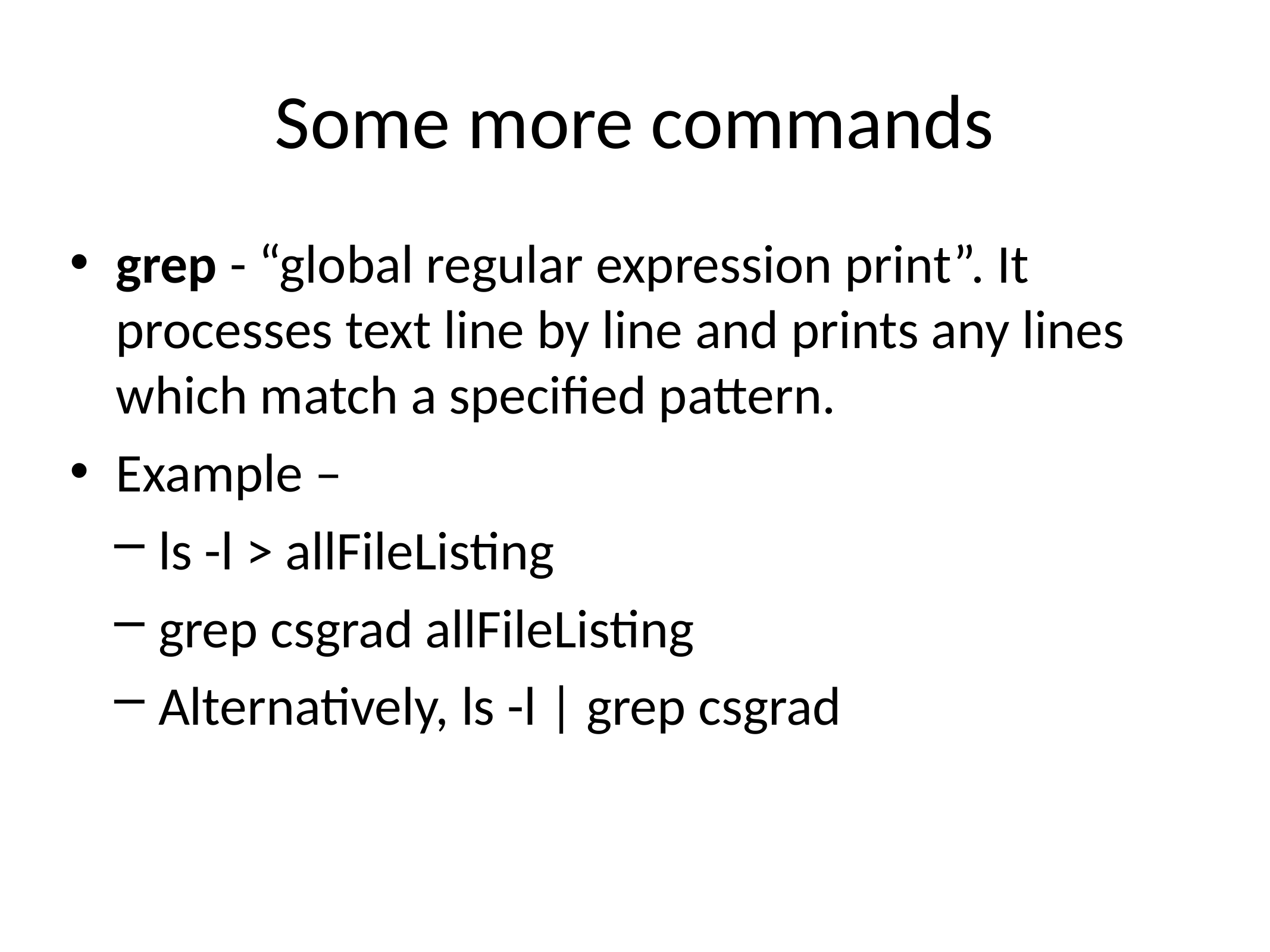

# Some more commands
grep - “global regular expression print”. It processes text line by line and prints any lines which match a specified pattern.
Example –
ls -l > allFileListing
grep csgrad allFileListing
Alternatively, ls -l | grep csgrad